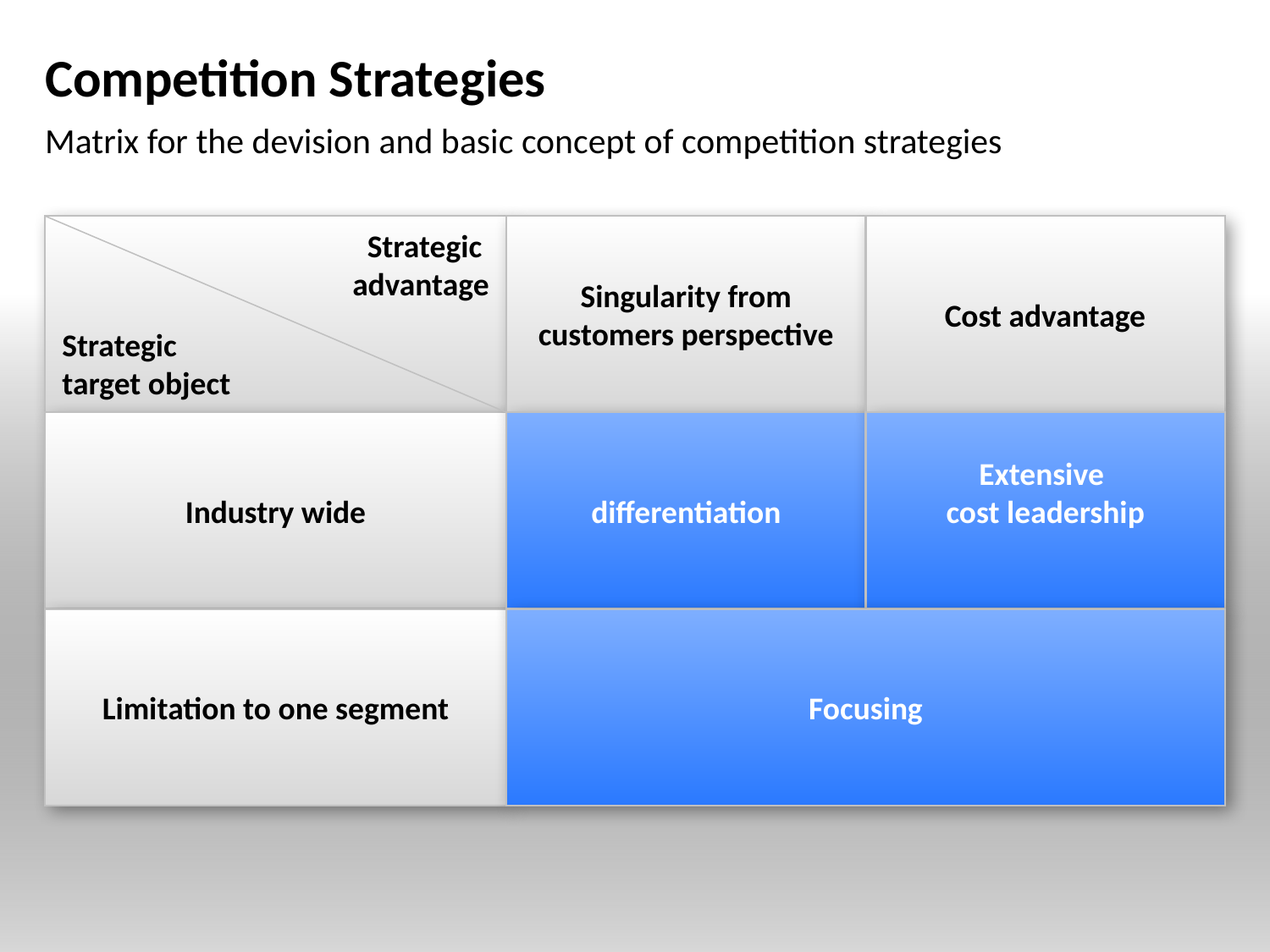

# Competition Strategies
Matrix for the devision and basic concept of competition strategies

Singularity from customers perspective
Cost advantage
Strategic
advantage
Strategic
target object
Industry wide
differentiation
Extensive
cost leadership

Limitation to one segment
Focusing